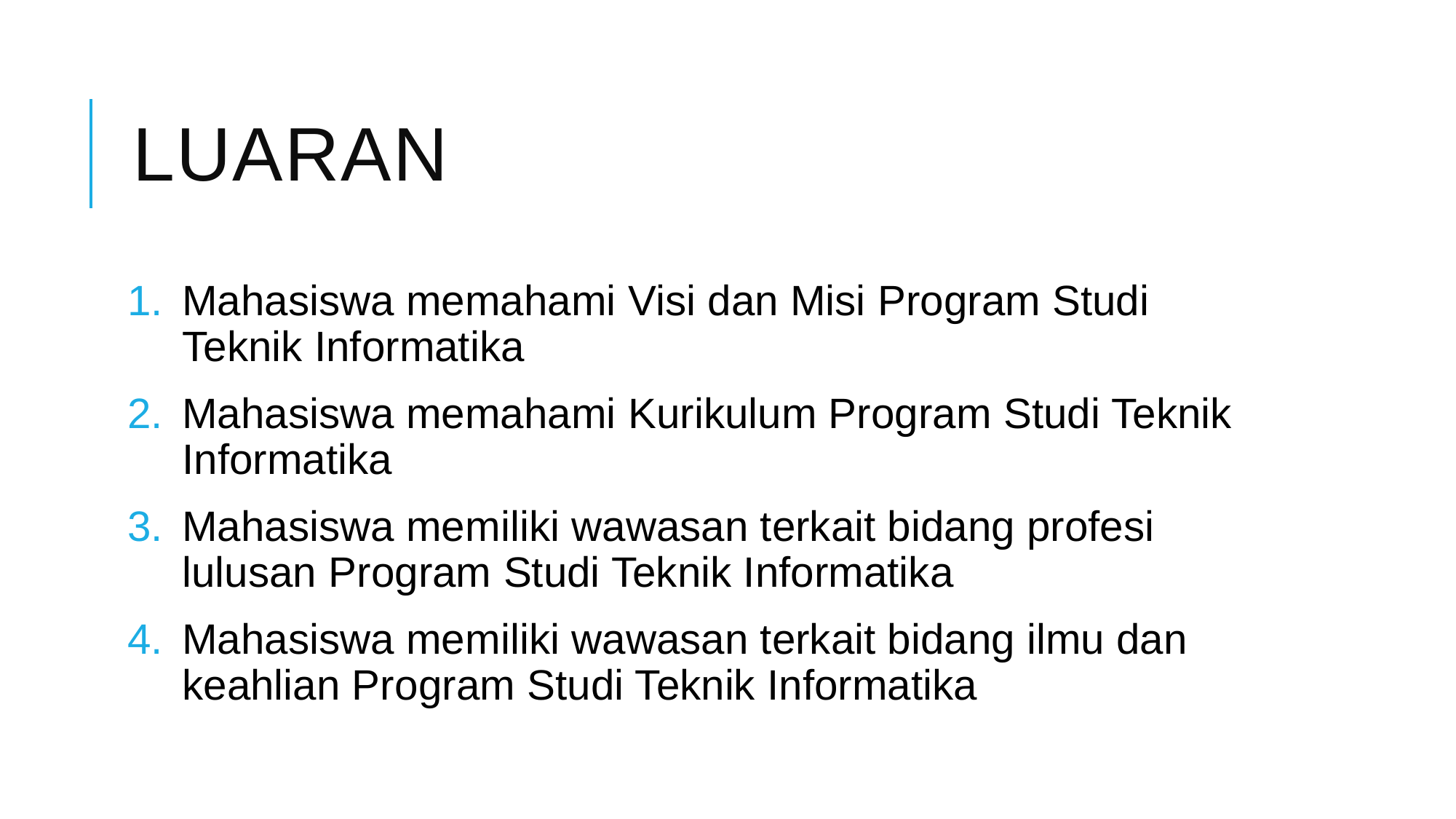

# luaran
Mahasiswa memahami Visi dan Misi Program Studi Teknik Informatika
Mahasiswa memahami Kurikulum Program Studi Teknik Informatika
Mahasiswa memiliki wawasan terkait bidang profesi lulusan Program Studi Teknik Informatika
Mahasiswa memiliki wawasan terkait bidang ilmu dan keahlian Program Studi Teknik Informatika